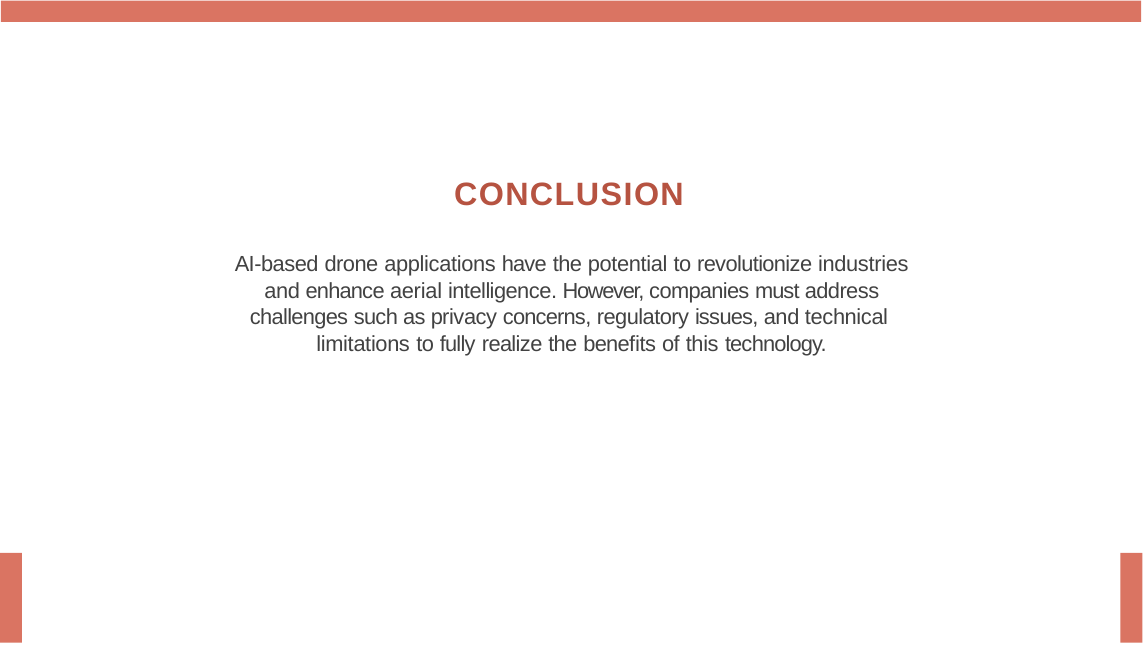

# CONCLUSION
AI-based drone applications have the potential to revolutionize industries  and enhance aerial intelligence. However, companies must address  challenges such as privacy concerns, regulatory issues, and technical  limitations to fully realize the beneﬁts of this technology.